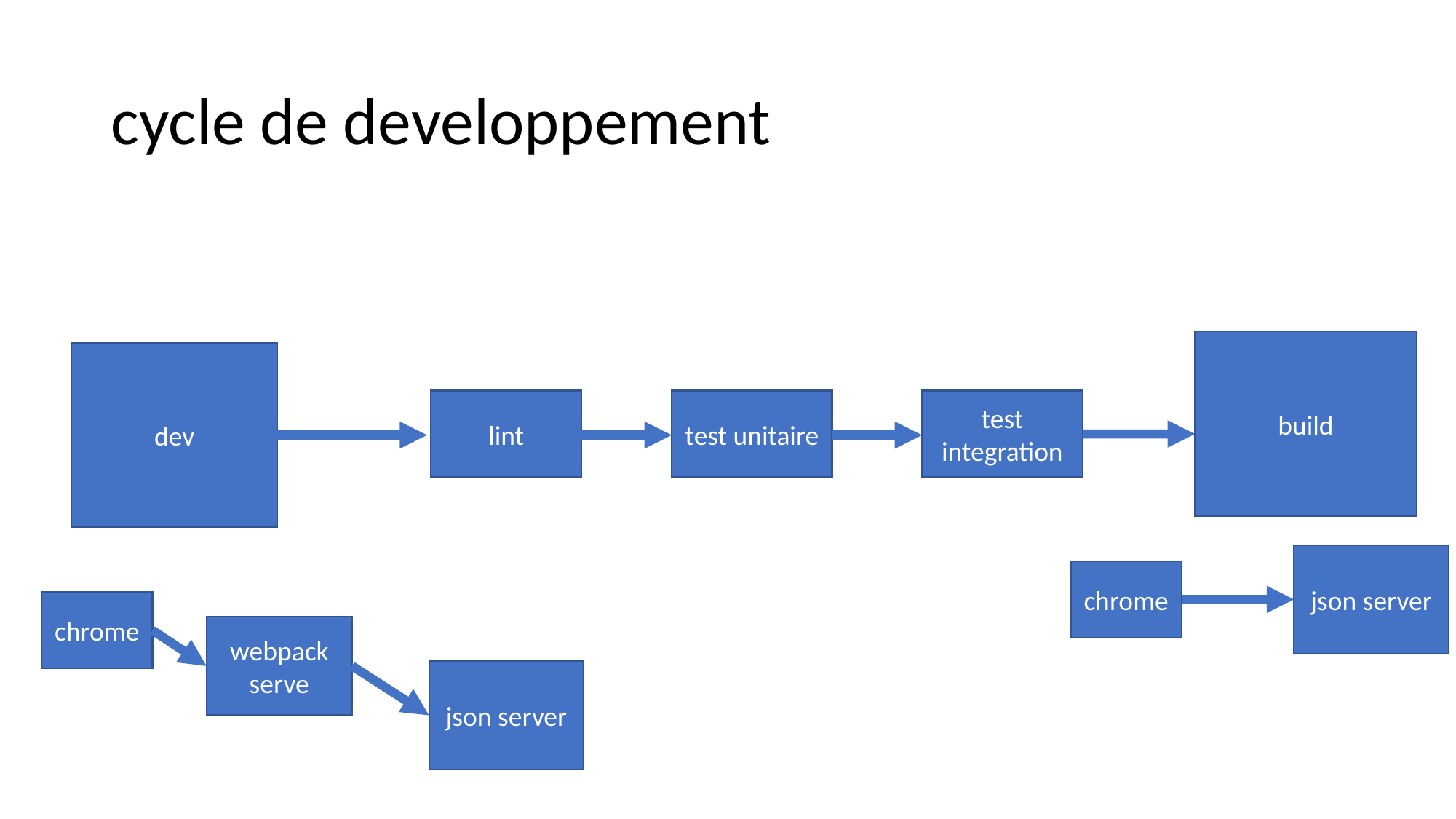

# cycle de developpement
build
dev
test integration
lint
test unitaire
json server
chrome
chrome
webpack serve
json server